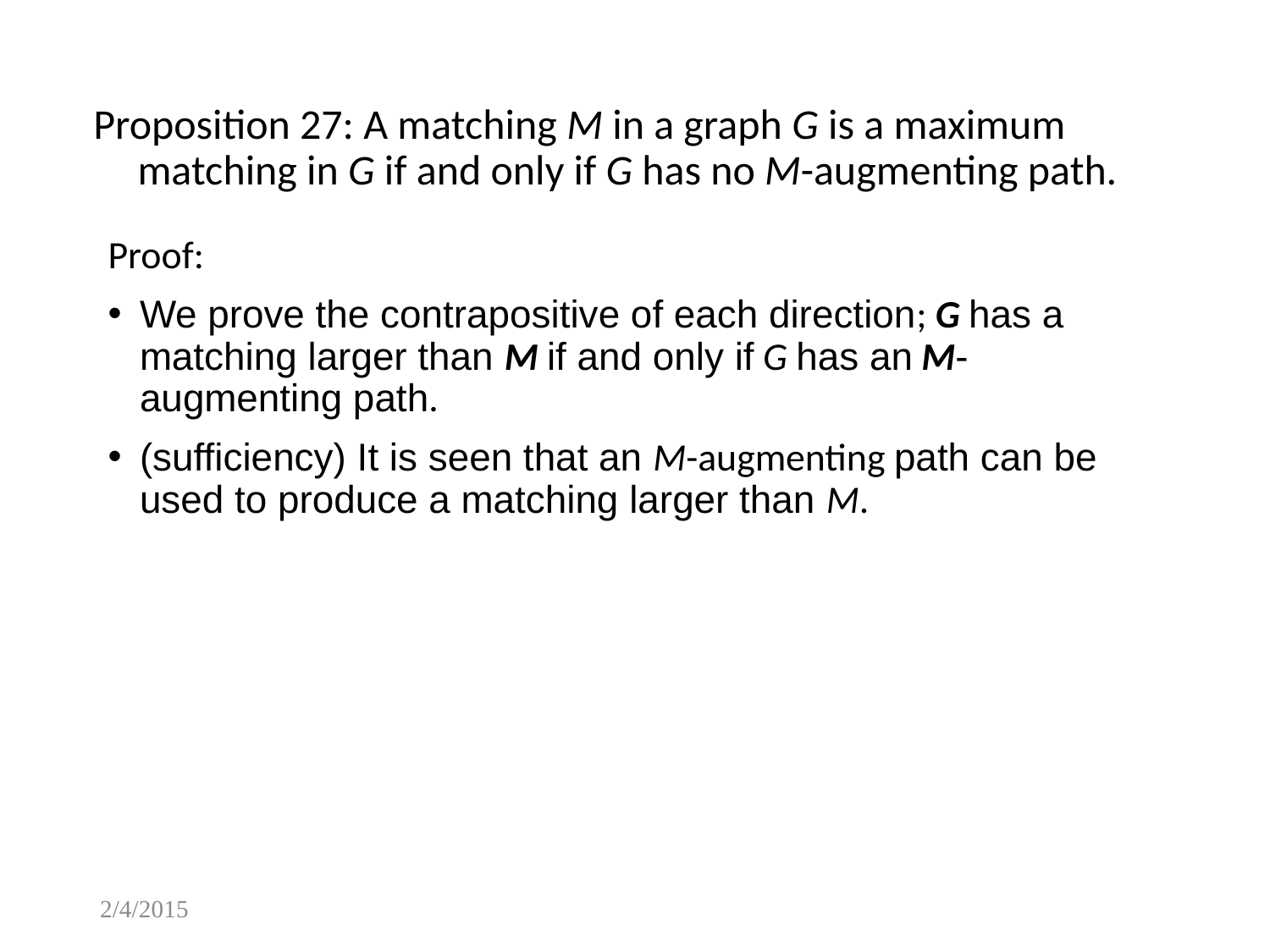

# Proposition 27: A matching M in a graph G is a maximum matching in G if and only if G has no M-augmenting path.
Proof:
We prove the contrapositive of each direction; G has a matching larger than M if and only if G has an M-augmenting path.
(sufficiency) It is seen that an M-augmenting path can be used to produce a matching larger than M.

2/4/2015